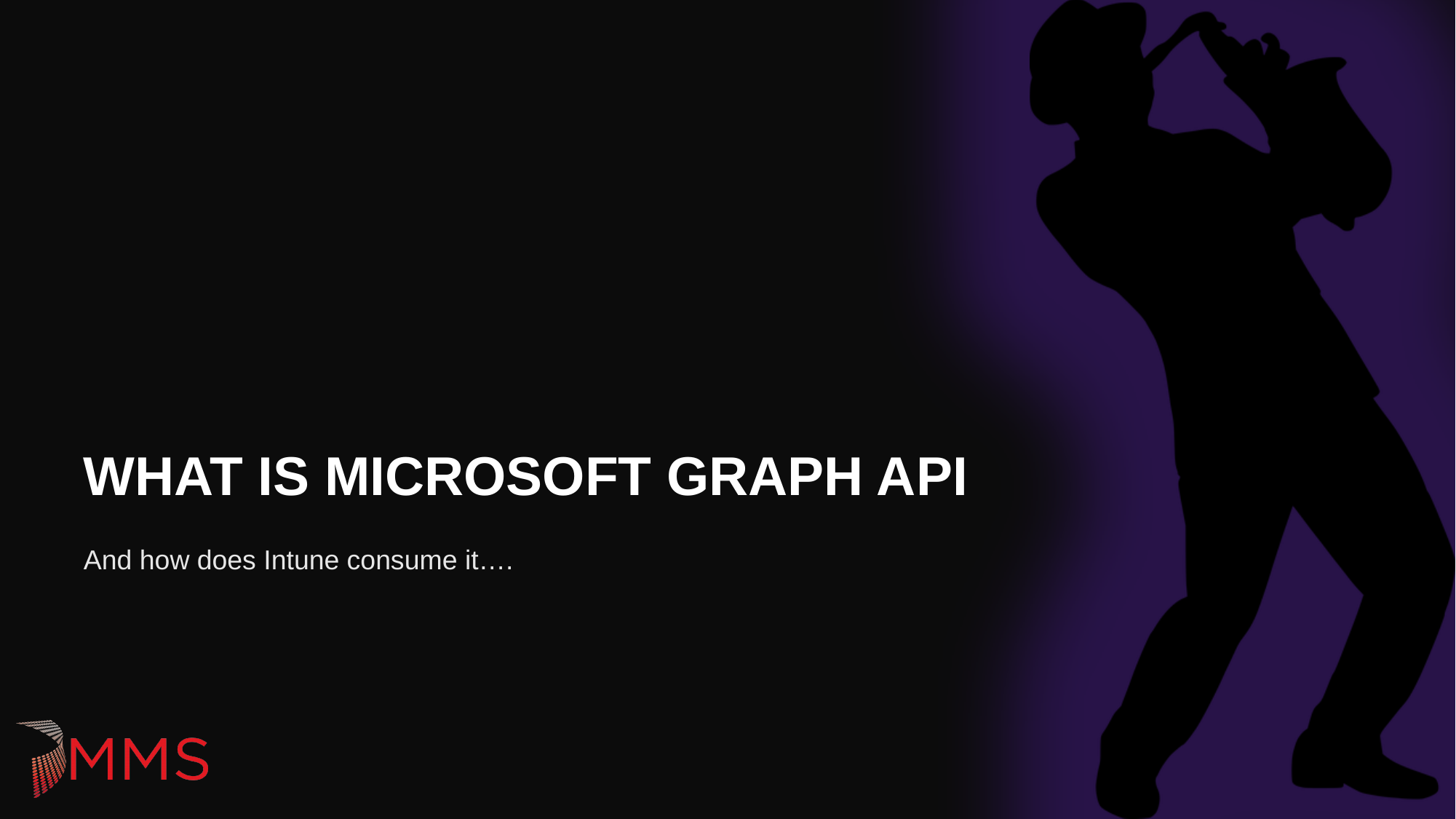

# WHAT IS Microsoft GRAPH API
And how does Intune consume it….